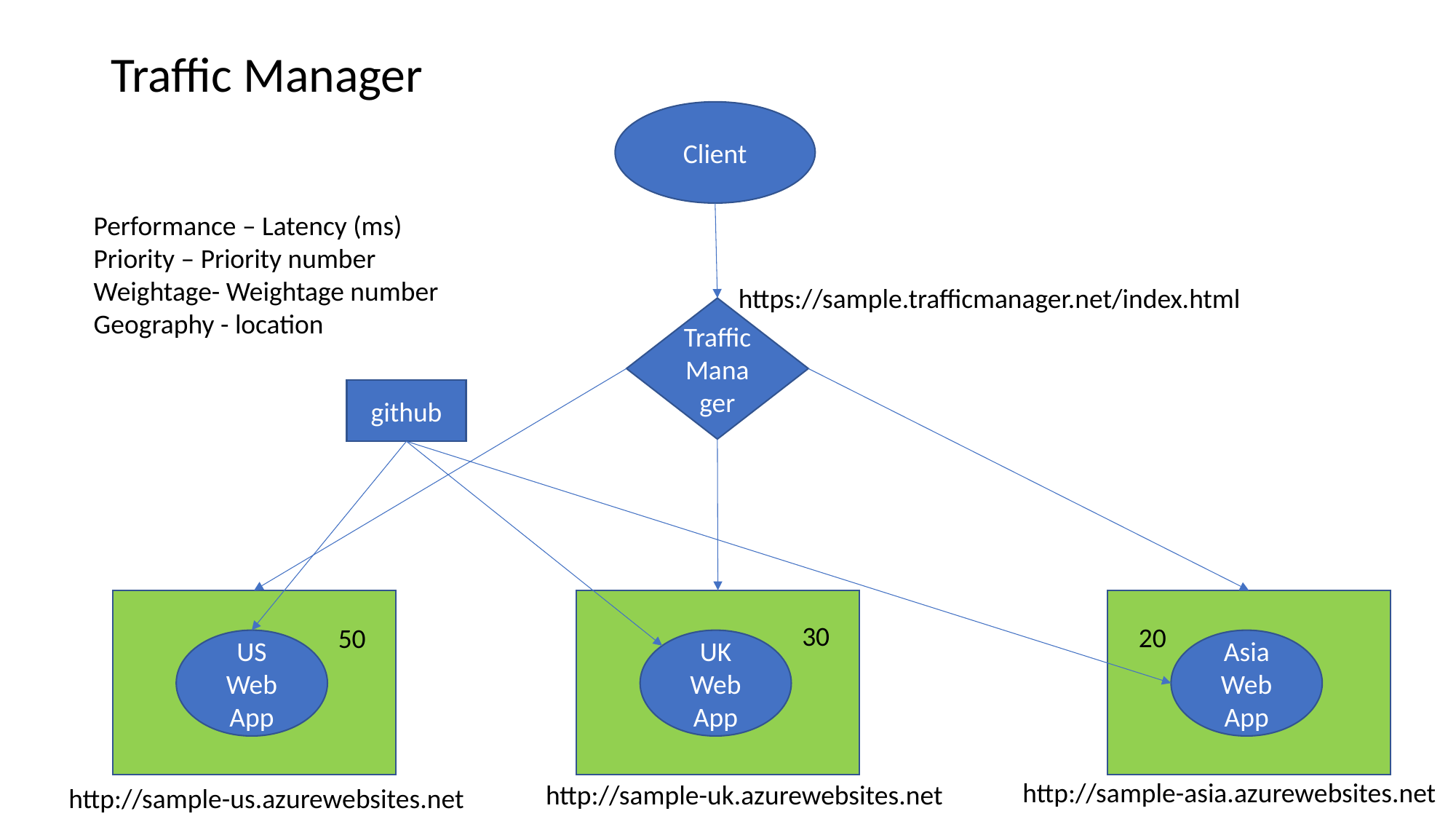

# Traffic Manager
Client
Performance – Latency (ms)
Priority – Priority number
Weightage- Weightage number
Geography - location
https://sample.trafficmanager.net/index.html
Traffic Manager
github

30
20
50
US Web App
UK Web App
Asia
Web App
http://sample-asia.azurewebsites.net
http://sample-uk.azurewebsites.net
http://sample-us.azurewebsites.net